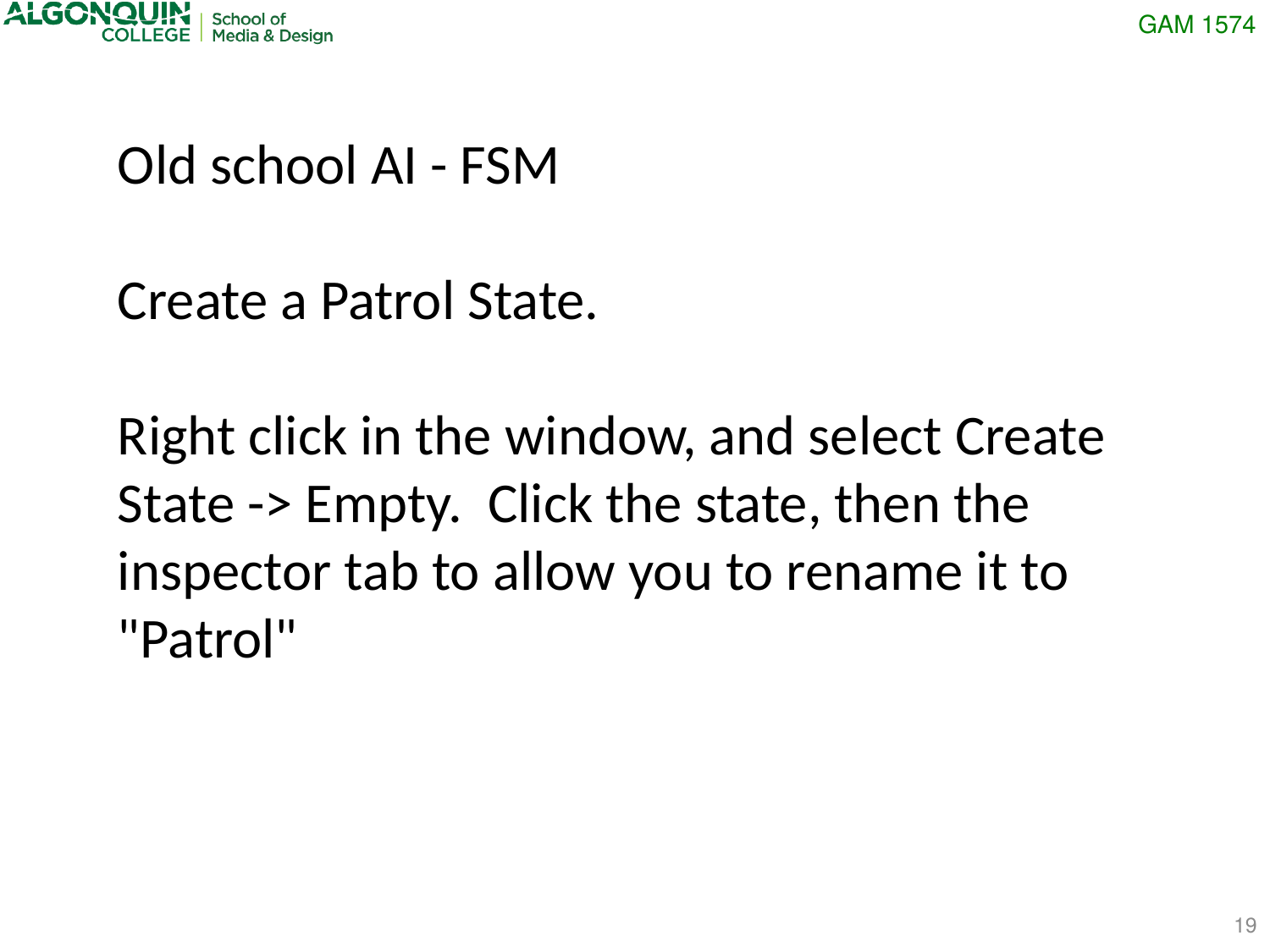

Old school AI - FSM

Create a Patrol State.

Right click in the window, and select Create State -> Empty.  Click the state, then the inspector tab to allow you to rename it to "Patrol"
19